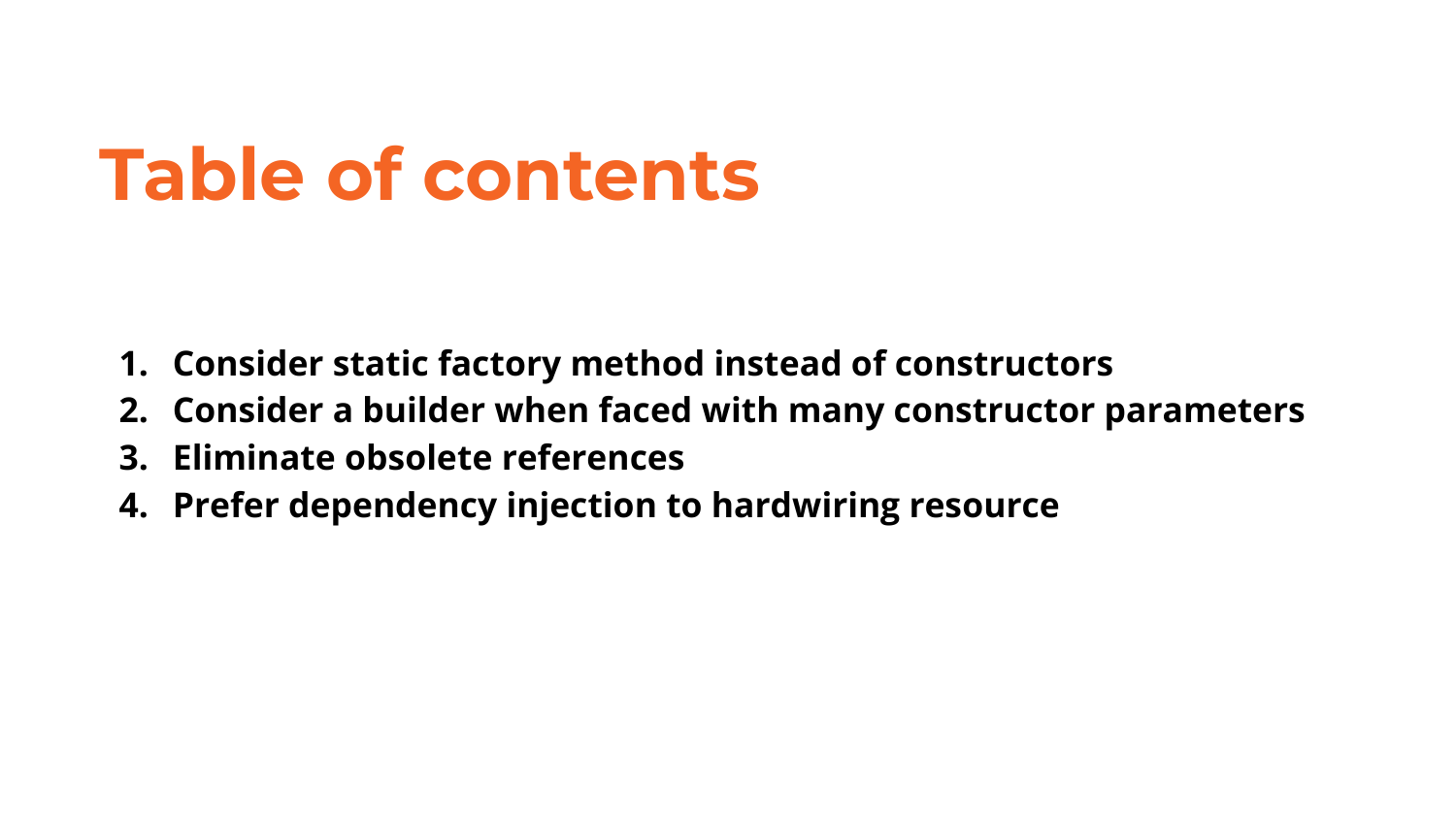

Table of contents
Consider static factory method instead of constructors
Consider a builder when faced with many constructor parameters
Eliminate obsolete references
Prefer dependency injection to hardwiring resource